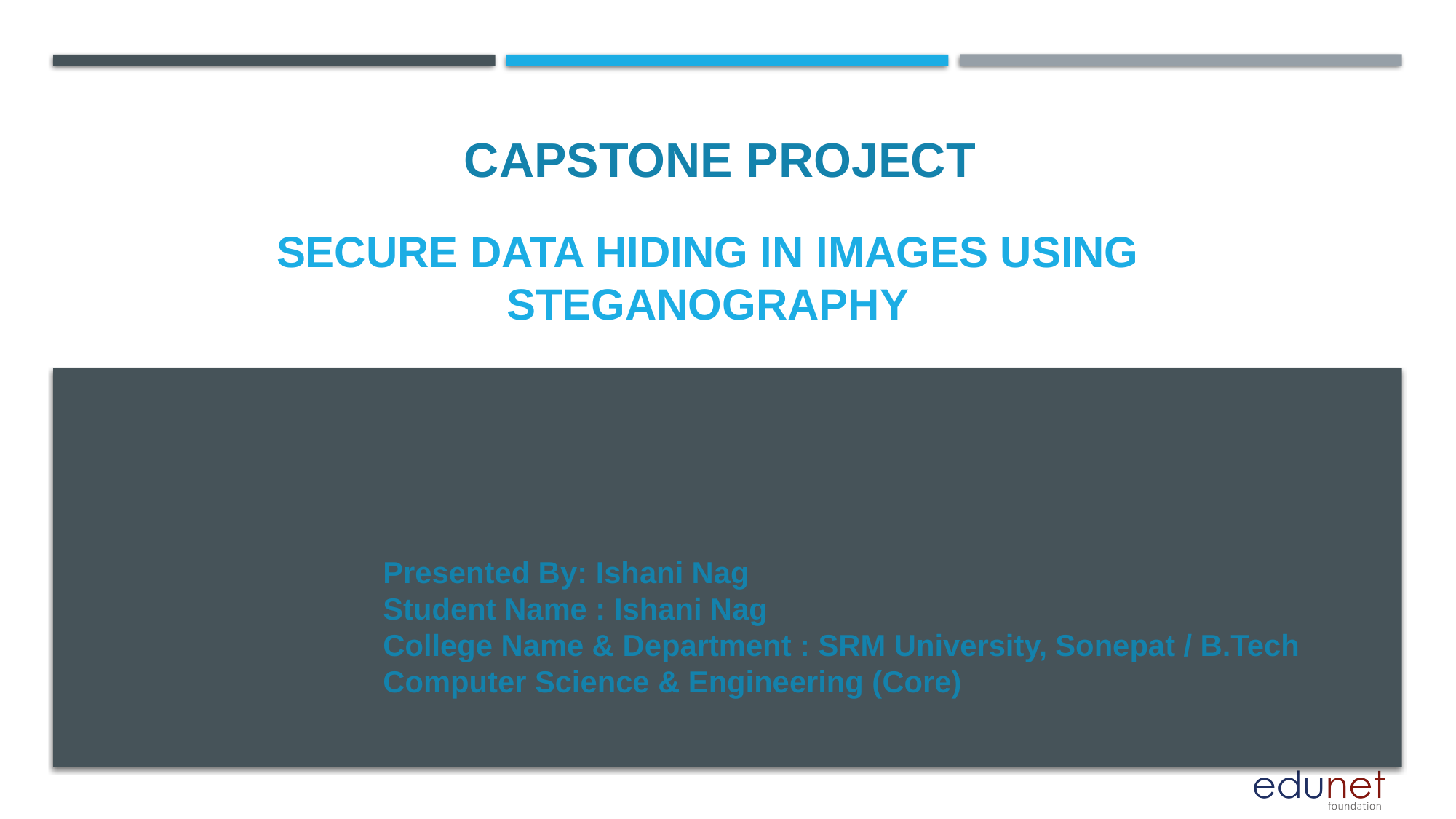

CAPSTONE PROJECT
# SECURE DATA HIDING IN IMAGES USING STEGANOGRAPHY
Presented By: Ishani Nag
Student Name : Ishani Nag
College Name & Department : SRM University, Sonepat / B.Tech Computer Science & Engineering (Core)